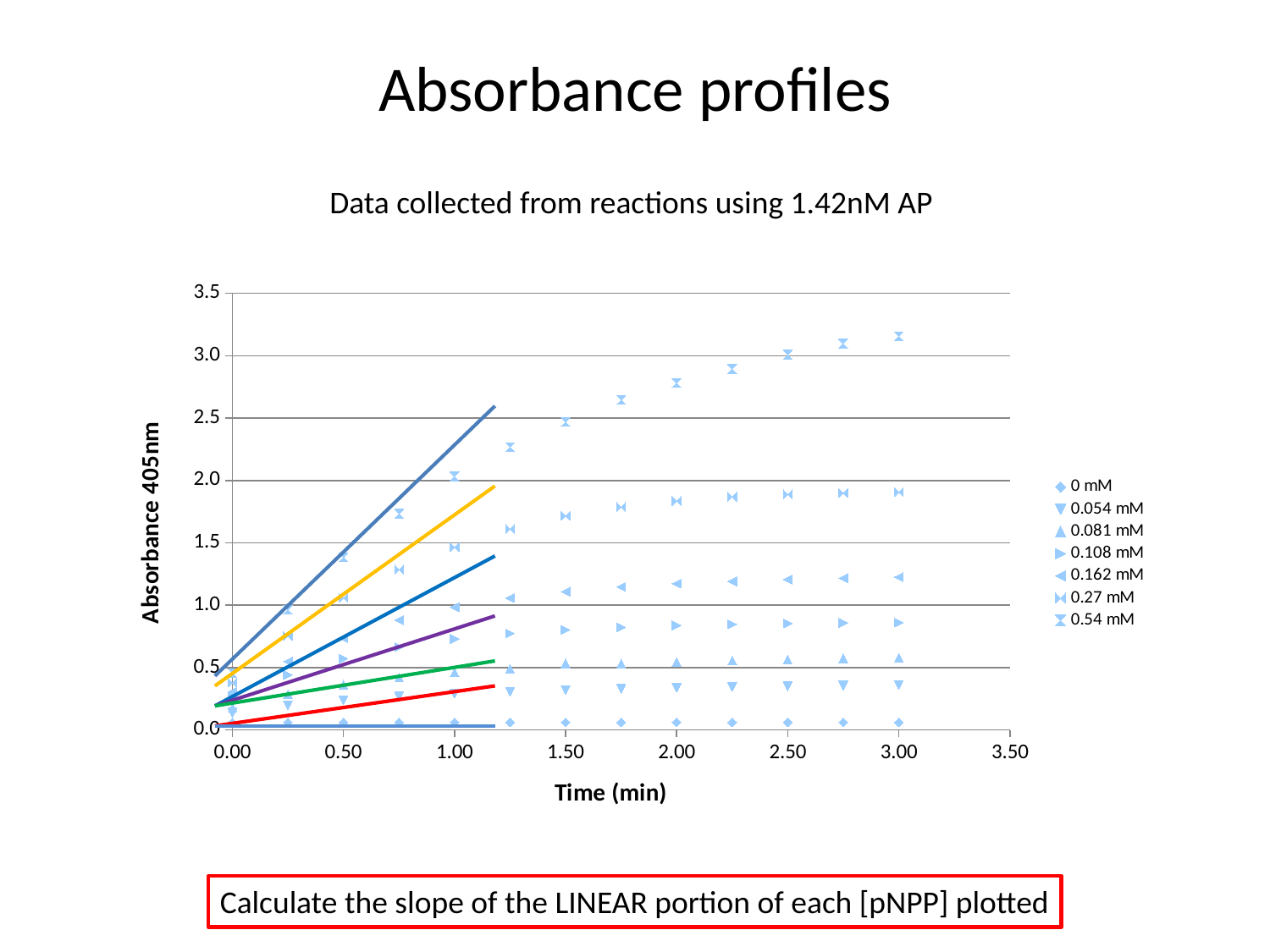

# Absorbance profiles
Data collected from reactions using 1.42nM AP

### Chart

| Category | 0 mM | 0.054 mM | 0.081 mM | 0.108 mM | 0.162 mM | 0.27 mM | 0.54 mM |
|---|---|---|---|---|---|---|---|
Calculate the slope of the LINEAR portion of each [pNPP] plotted